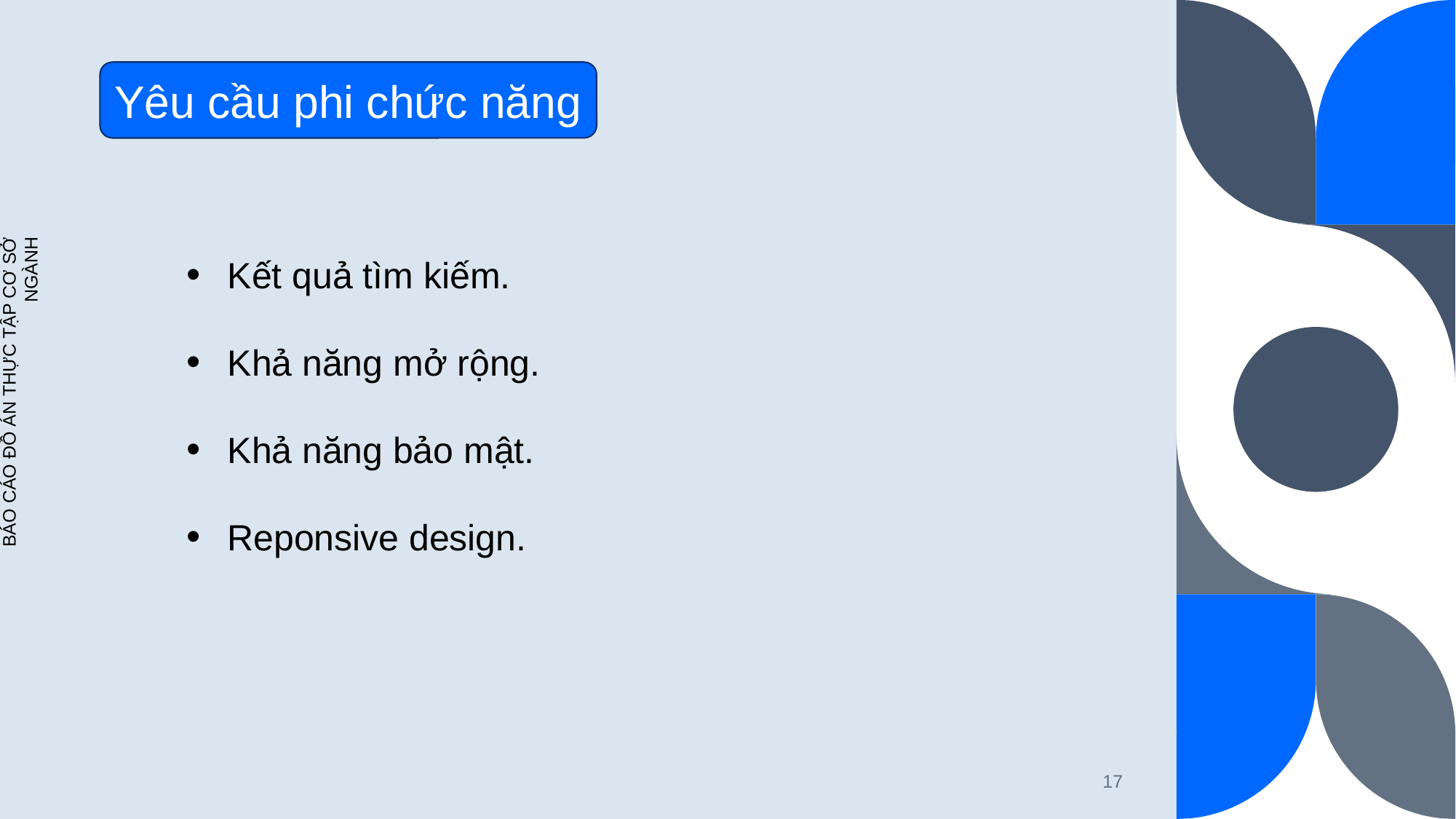

Yêu cầu phi chức năng
Kết quả tìm kiếm.
Khả năng mở rộng.
Khả năng bảo mật.
Reponsive design.
BÁO CÁO ĐỒ ÁN THỰC TẬP CƠ SỞ NGÀNH
17